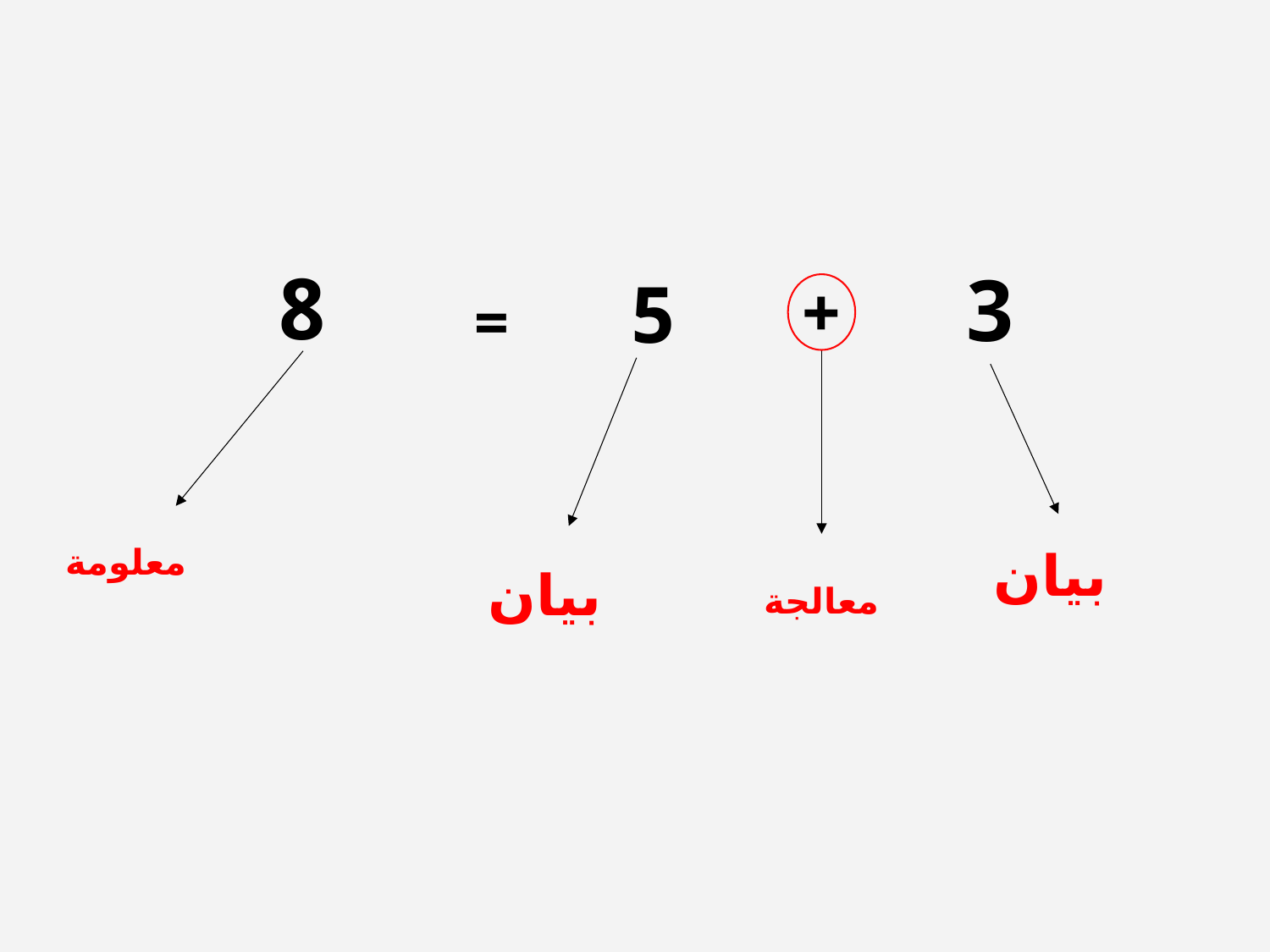

8
3
5
+
=

معلومة
بيان
بيان
معالجة